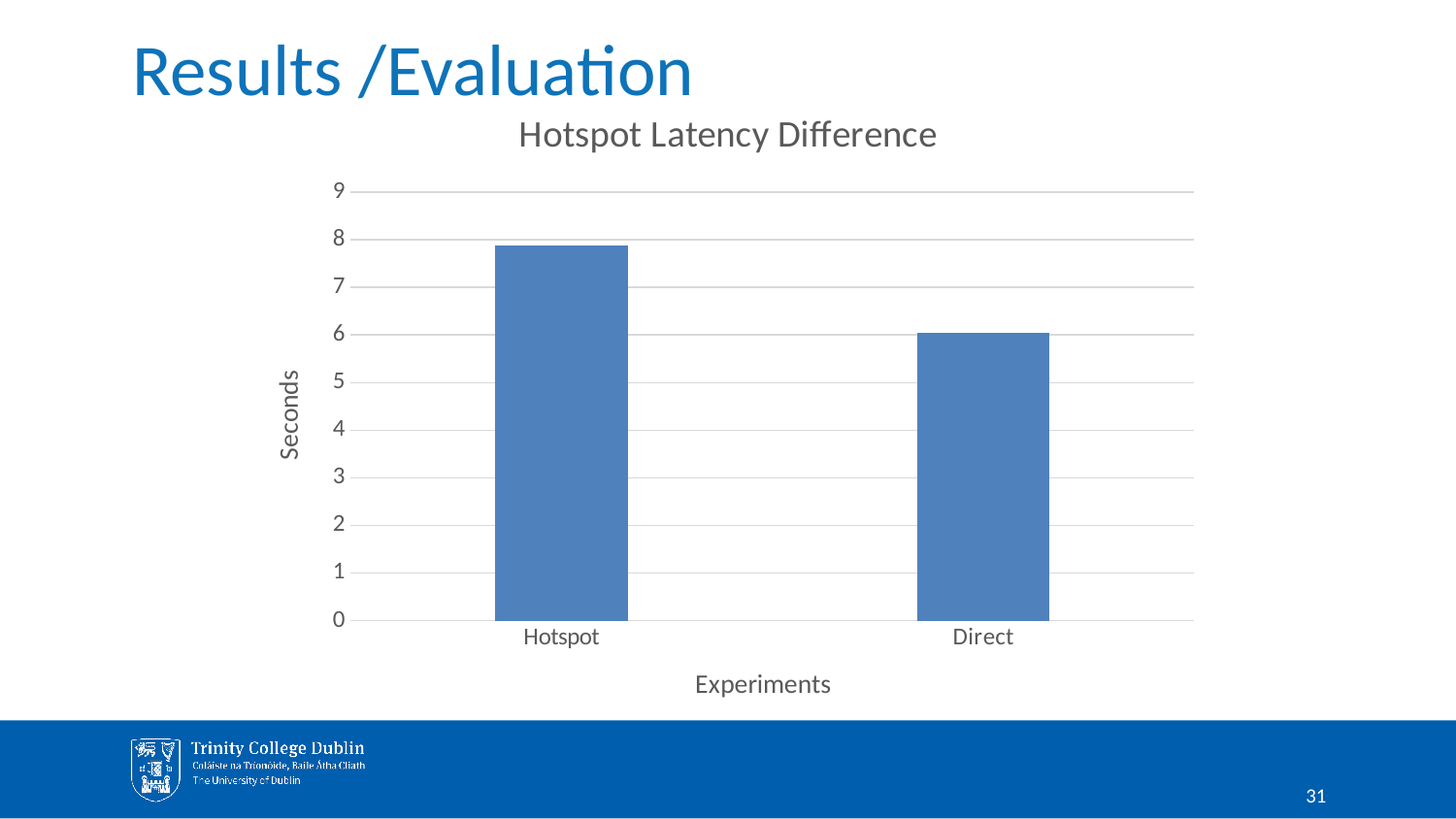

# Results /Evaluation

### Chart: Hotspot Latency Difference

| Category | 1KB |
|---|---|
| Hotspot | 7.888 |
| Direct | 6.048 |
31